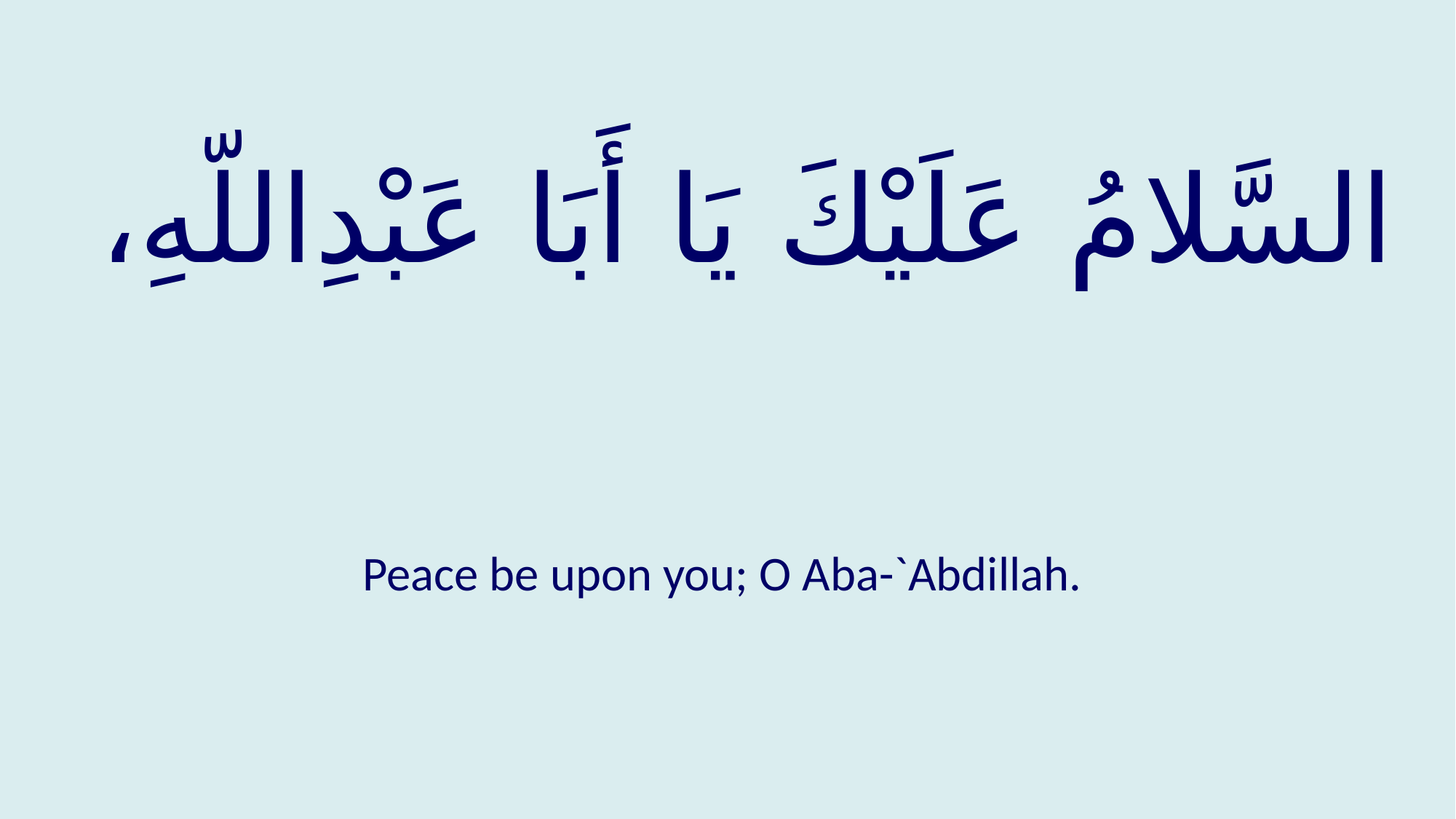

# السَّلامُ عَلَيْكَ يَا أَبَا عَبْدِاللّهِ،
Peace be upon you; O Aba-`Abdillah.